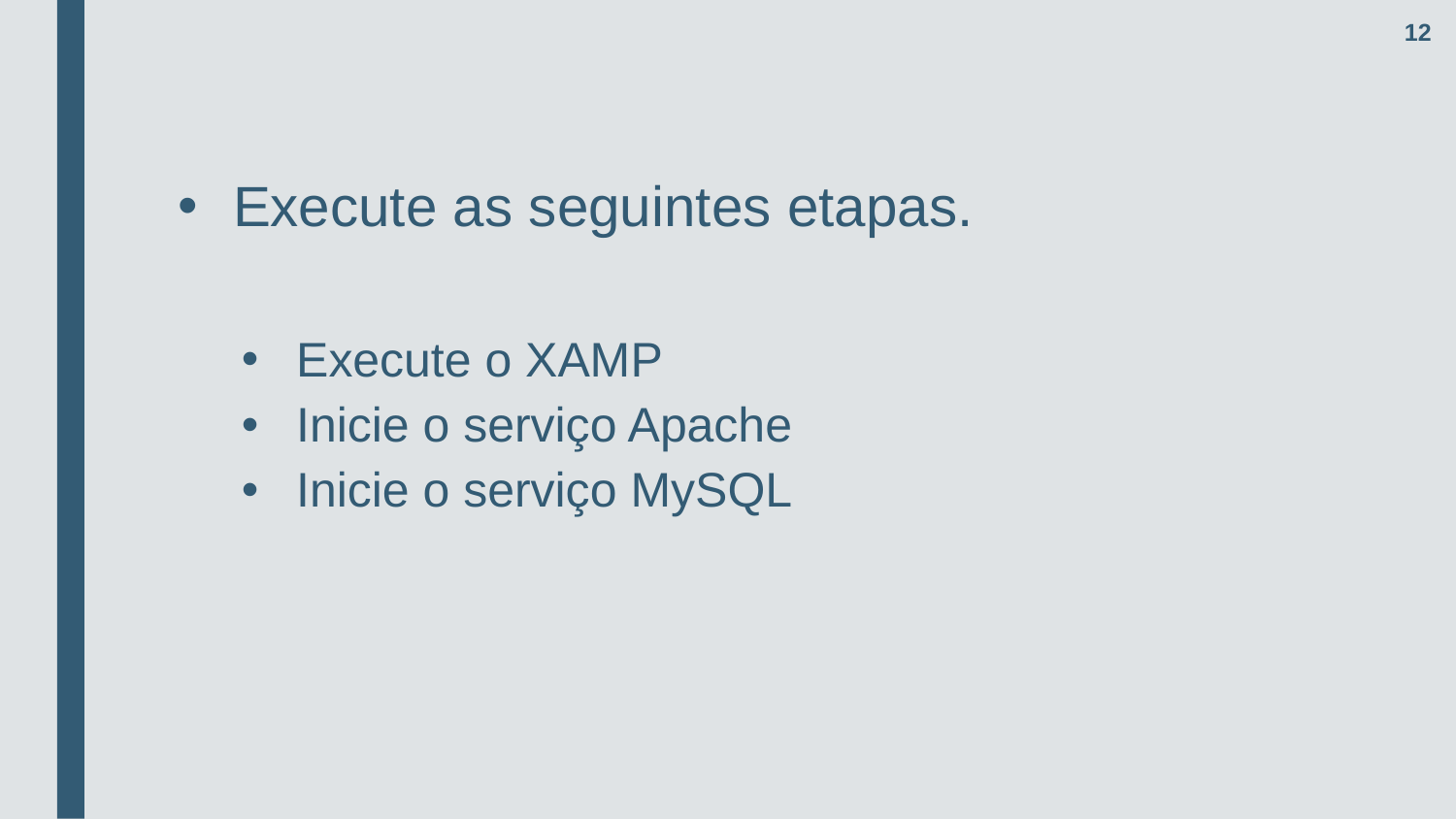

12

Execute as seguintes etapas.

Execute o XAMP
Inicie o serviço Apache
Inicie o serviço MySQL